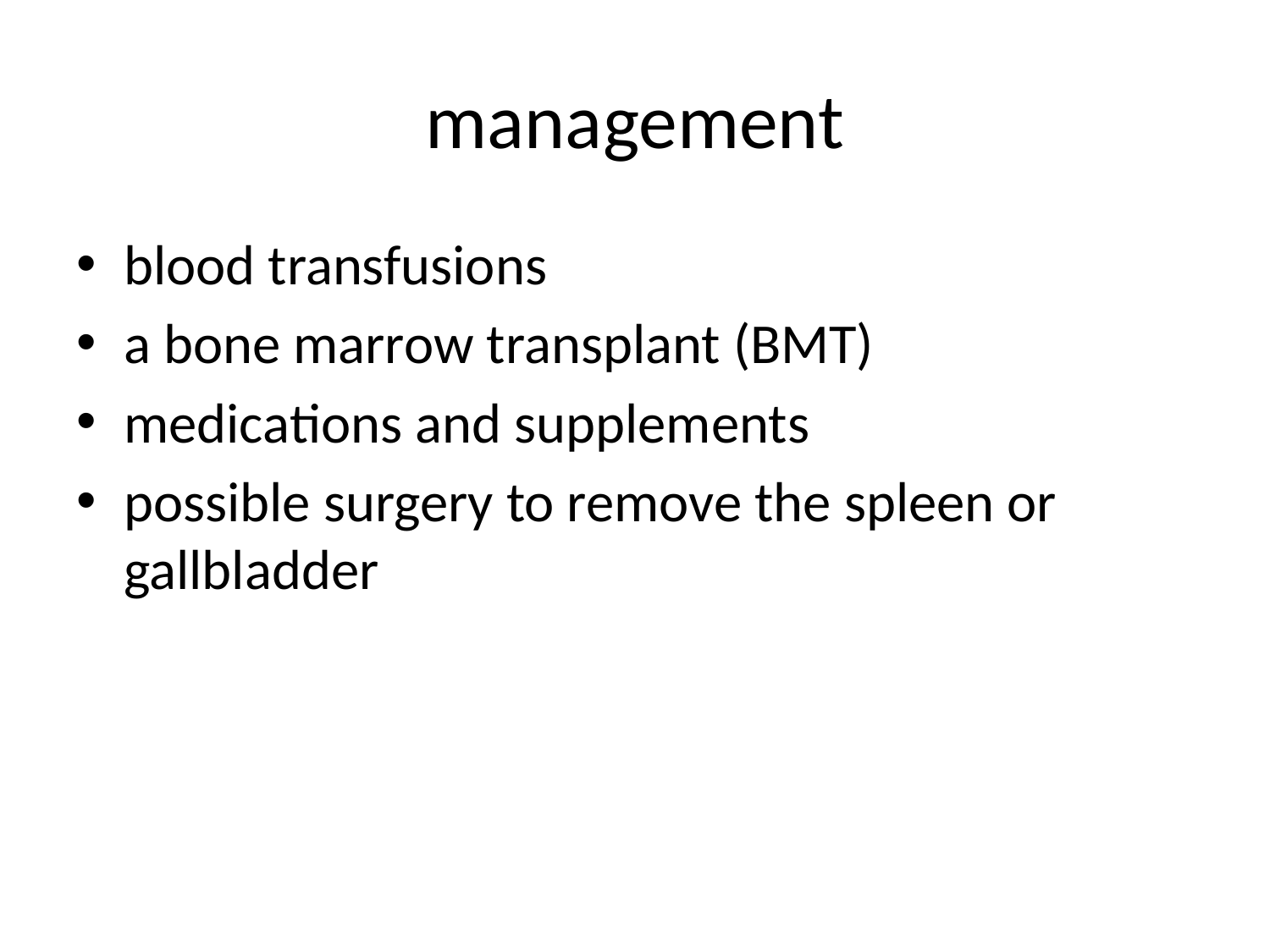

# management
blood transfusions
a bone marrow transplant (BMT)
medications and supplements
possible surgery to remove the spleen or gallbladder